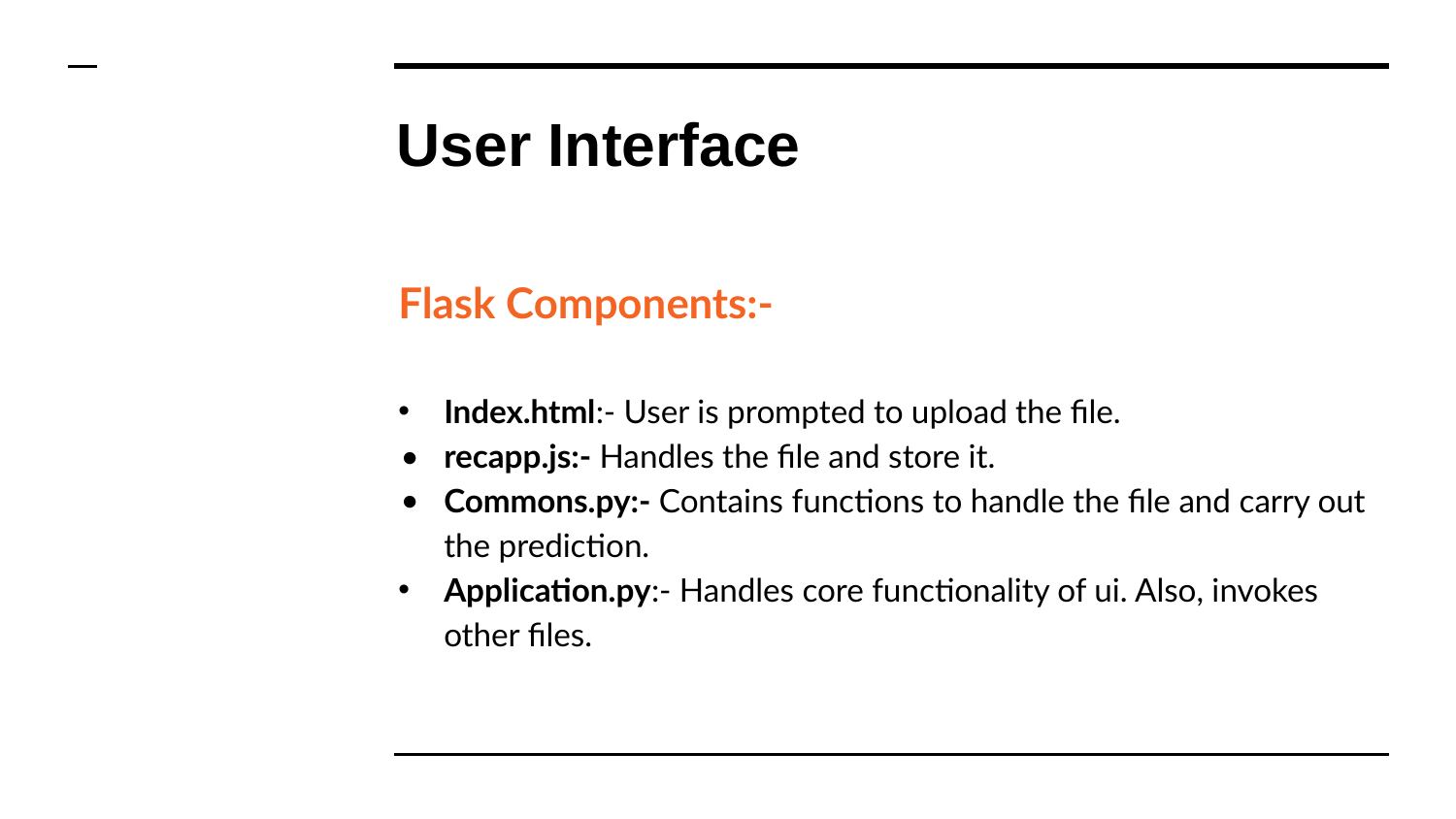

# User Interface

Flask Components:-

Index.html:- User is prompted to upload the file.
recapp.js:- Handles the file and store it.
Commons.py:- Contains functions to handle the file and carry out the prediction.
Application.py:- Handles core functionality of ui. Also, invokes other files.